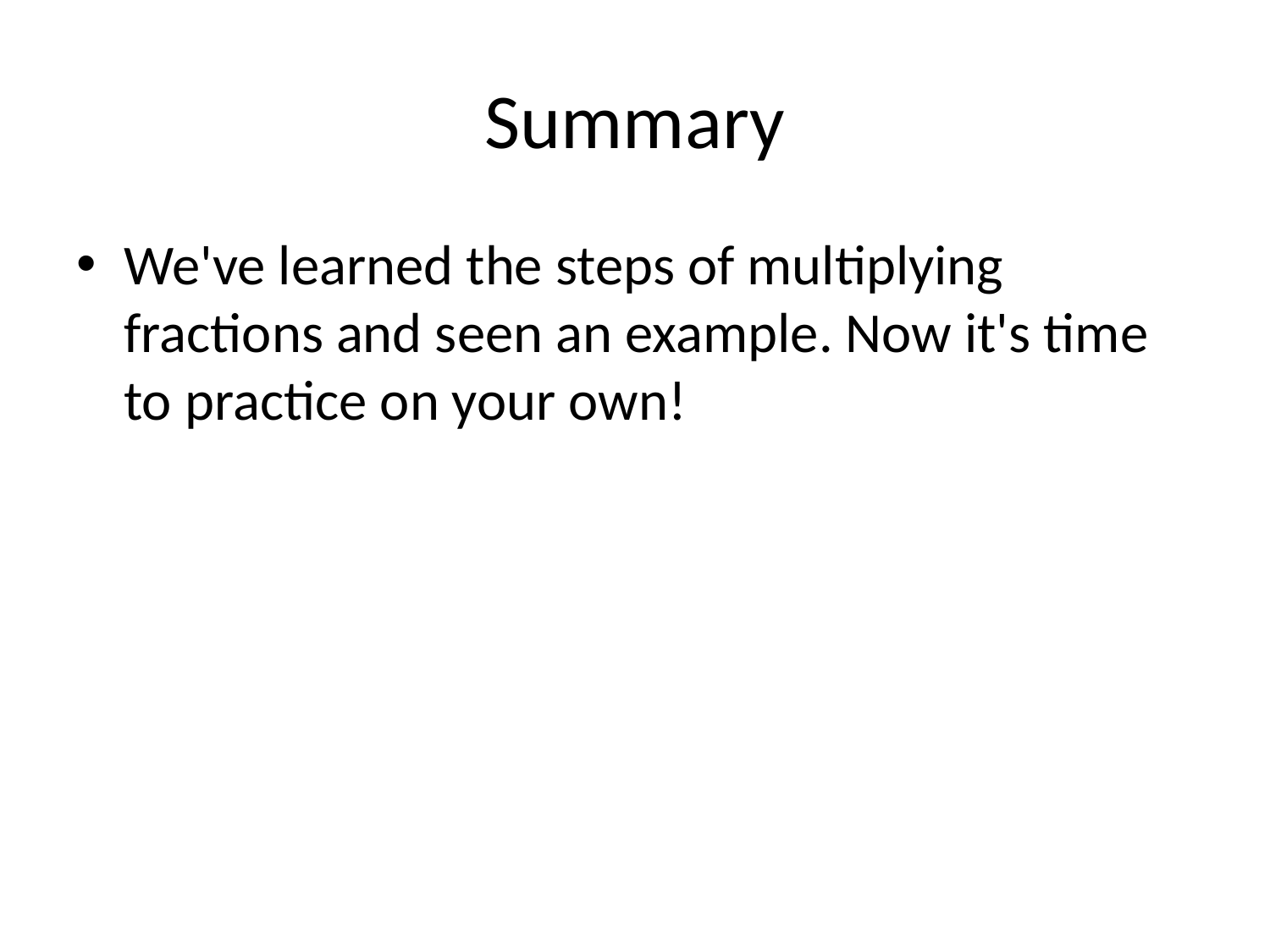

# Summary
We've learned the steps of multiplying fractions and seen an example. Now it's time to practice on your own!